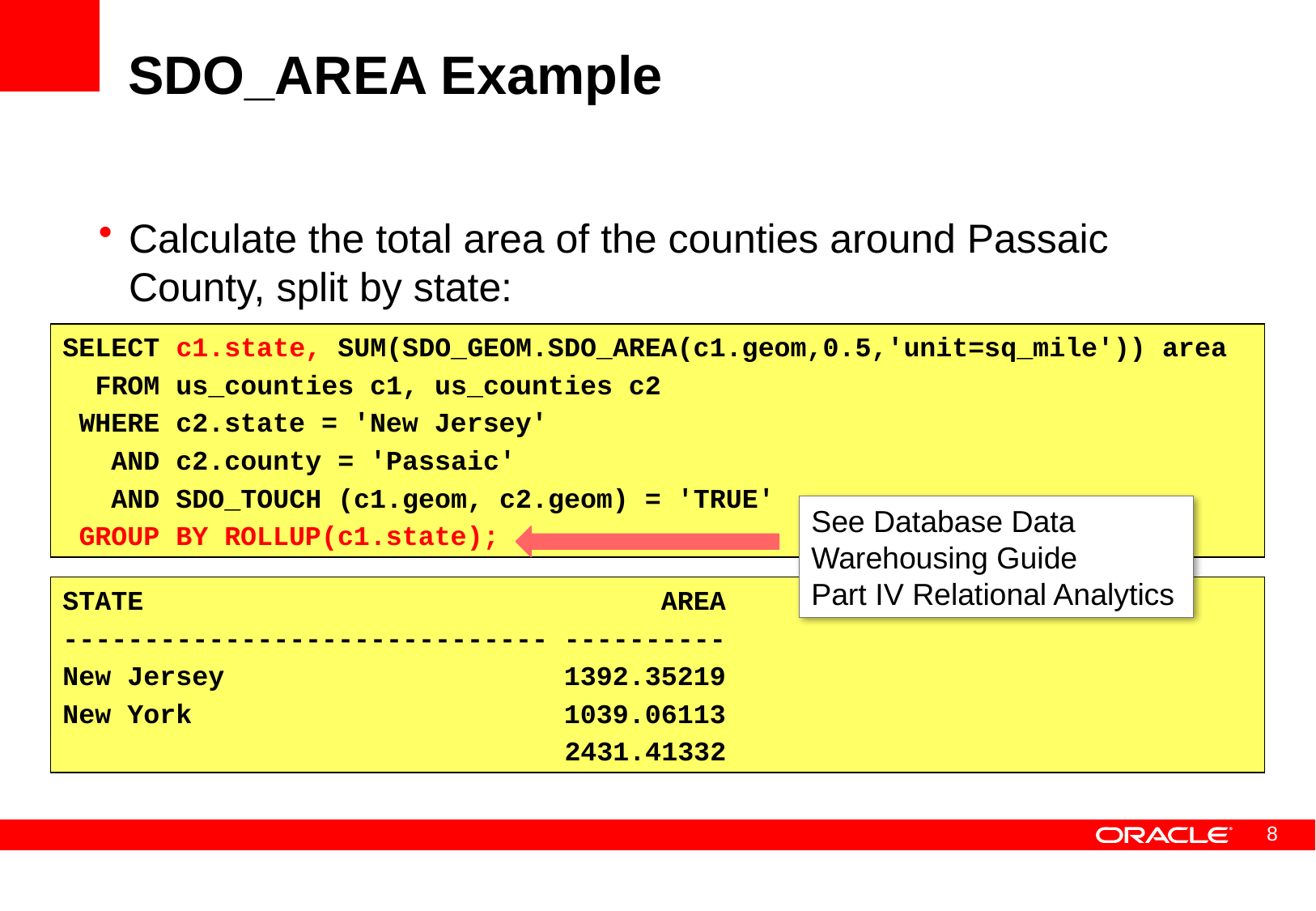

# SDO_AREA Example
Calculate the total area of the counties around Passaic County, split by state:
SELECT c1.state, SUM(SDO_GEOM.SDO_AREA(c1.geom,0.5,'unit=sq_mile')) area
  FROM us_counties c1, us_counties c2
 WHERE c2.state = 'New Jersey'
   AND c2.county = 'Passaic'
   AND SDO_TOUCH (c1.geom, c2.geom) = 'TRUE'
 GROUP BY ROLLUP(c1.state);
See Database Data Warehousing Guide
Part IV Relational Analytics

STATE                                AREA
------------------------------ ----------
New Jersey                     1392.35219
New York                       1039.06113
                               2431.41332